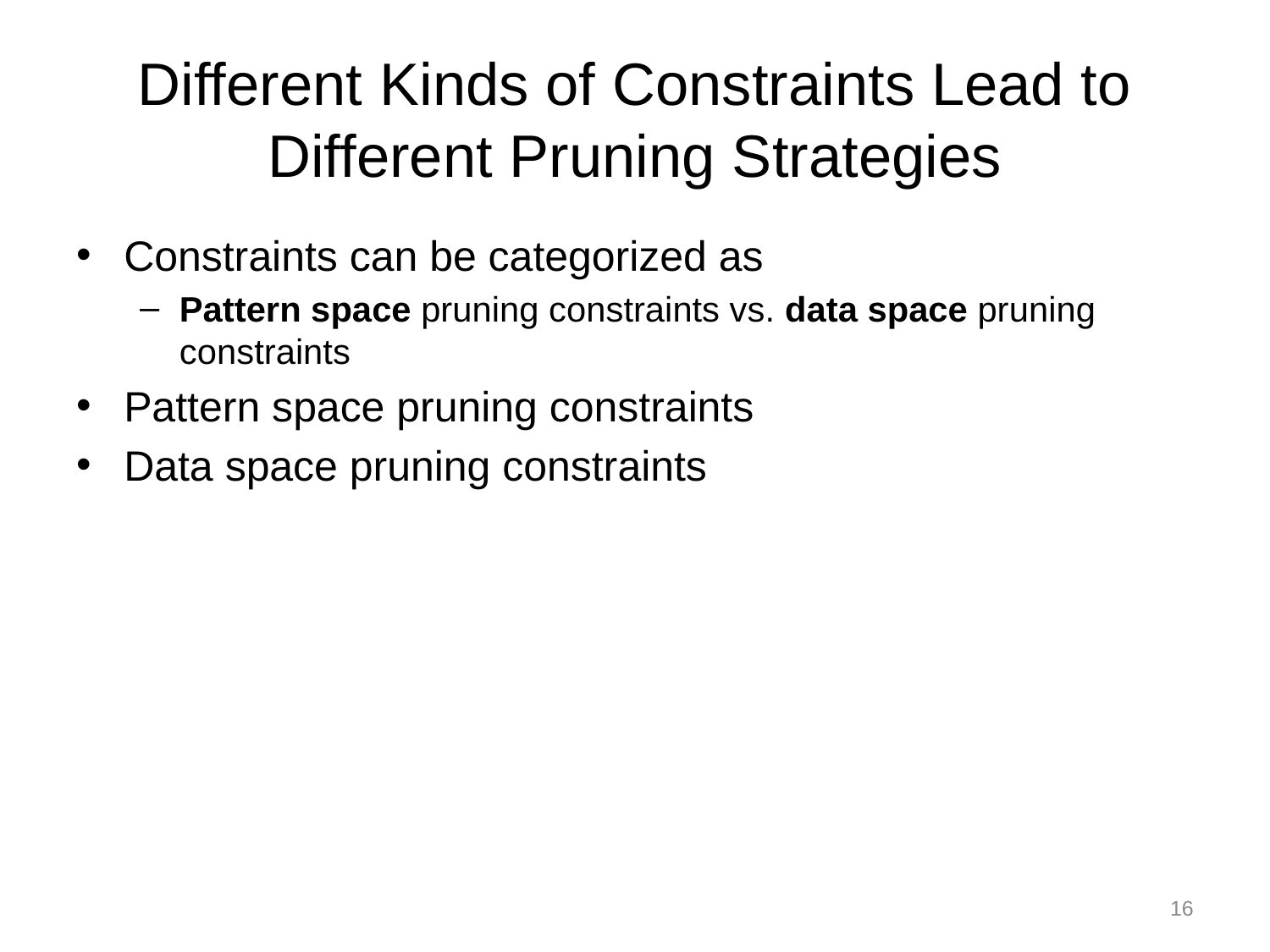

# Different Kinds of Constraints Lead to Different Pruning Strategies
Constraints can be categorized as
Pattern space pruning constraints vs. data space pruning constraints
Pattern space pruning constraints
Data space pruning constraints
16